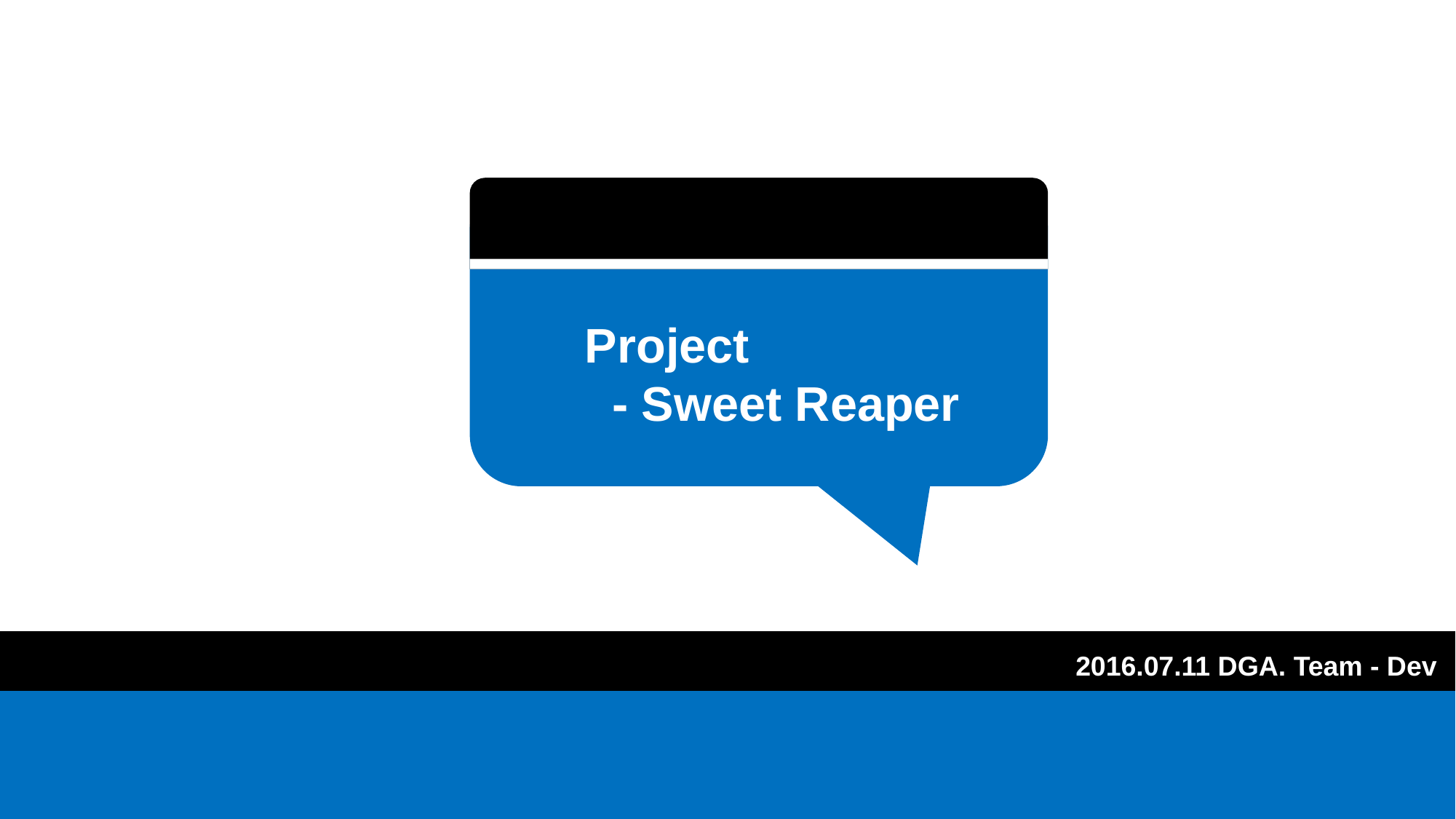

PRESENTATION
Project
  - Sweet Reaper
2016.07.11 DGA. Team - Dev